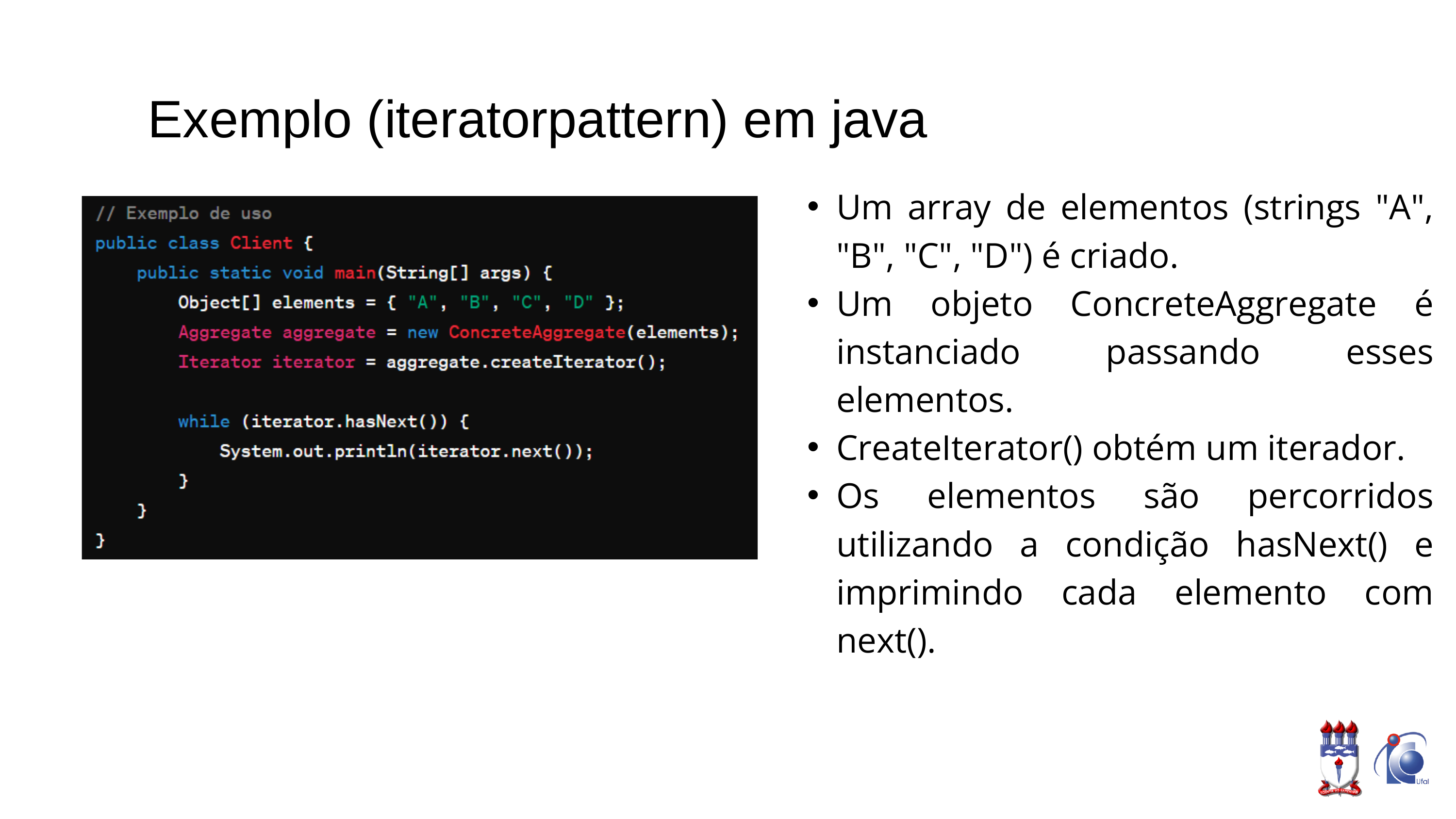

Exemplo (iteratorpattern) em java
Um array de elementos (strings "A", "B", "C", "D") é criado.
Um objeto ConcreteAggregate é instanciado passando esses elementos.
CreateIterator() obtém um iterador.
Os elementos são percorridos utilizando a condição hasNext() e imprimindo cada elemento com next().